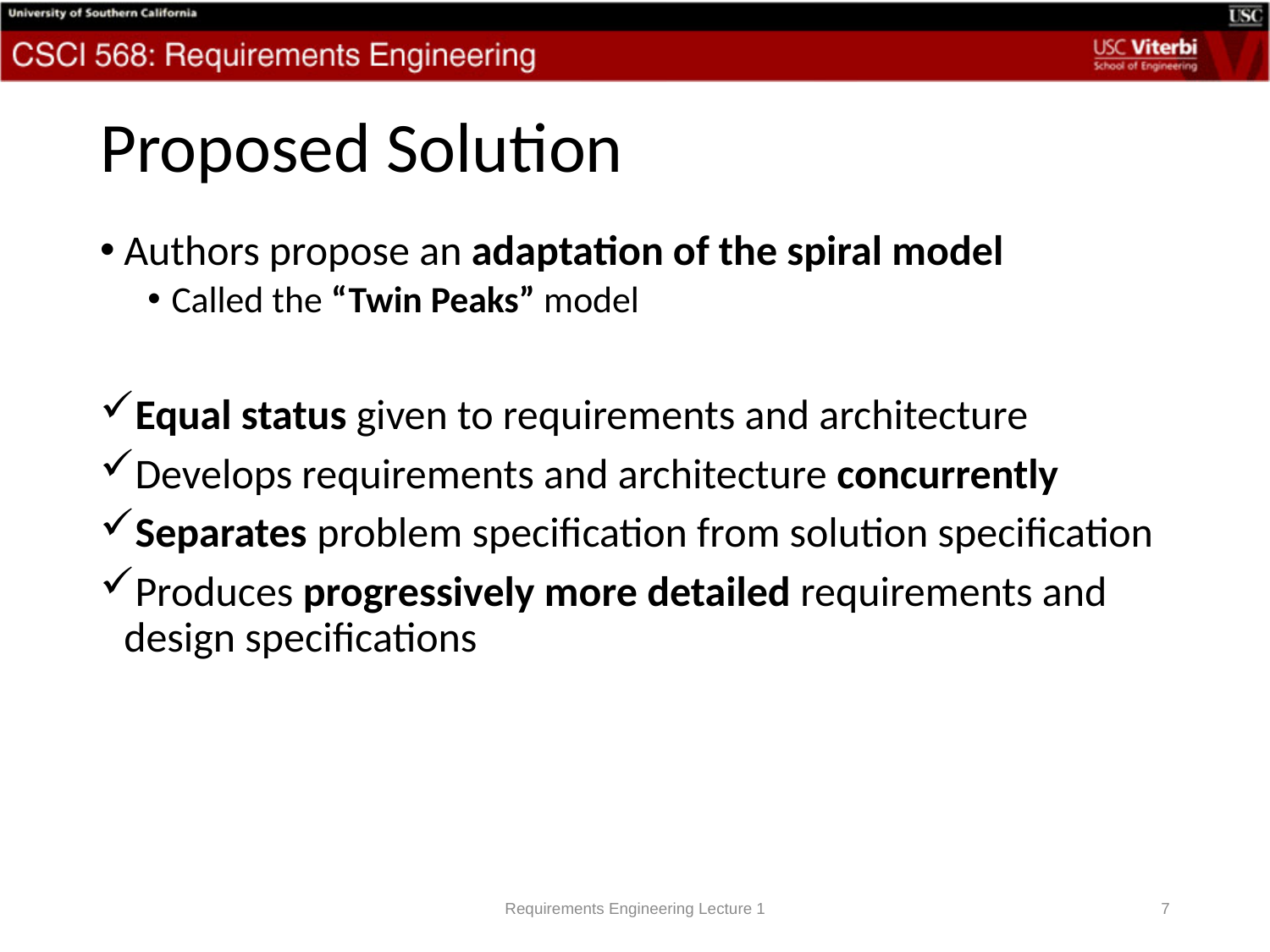

# Proposed Solution
Authors propose an adaptation of the spiral model
Called the “Twin Peaks” model

Equal status given to requirements and architecture
Develops requirements and architecture concurrently
Separates problem specification from solution specification
Produces progressively more detailed requirements and design specifications

Requirements Engineering Lecture 1
7